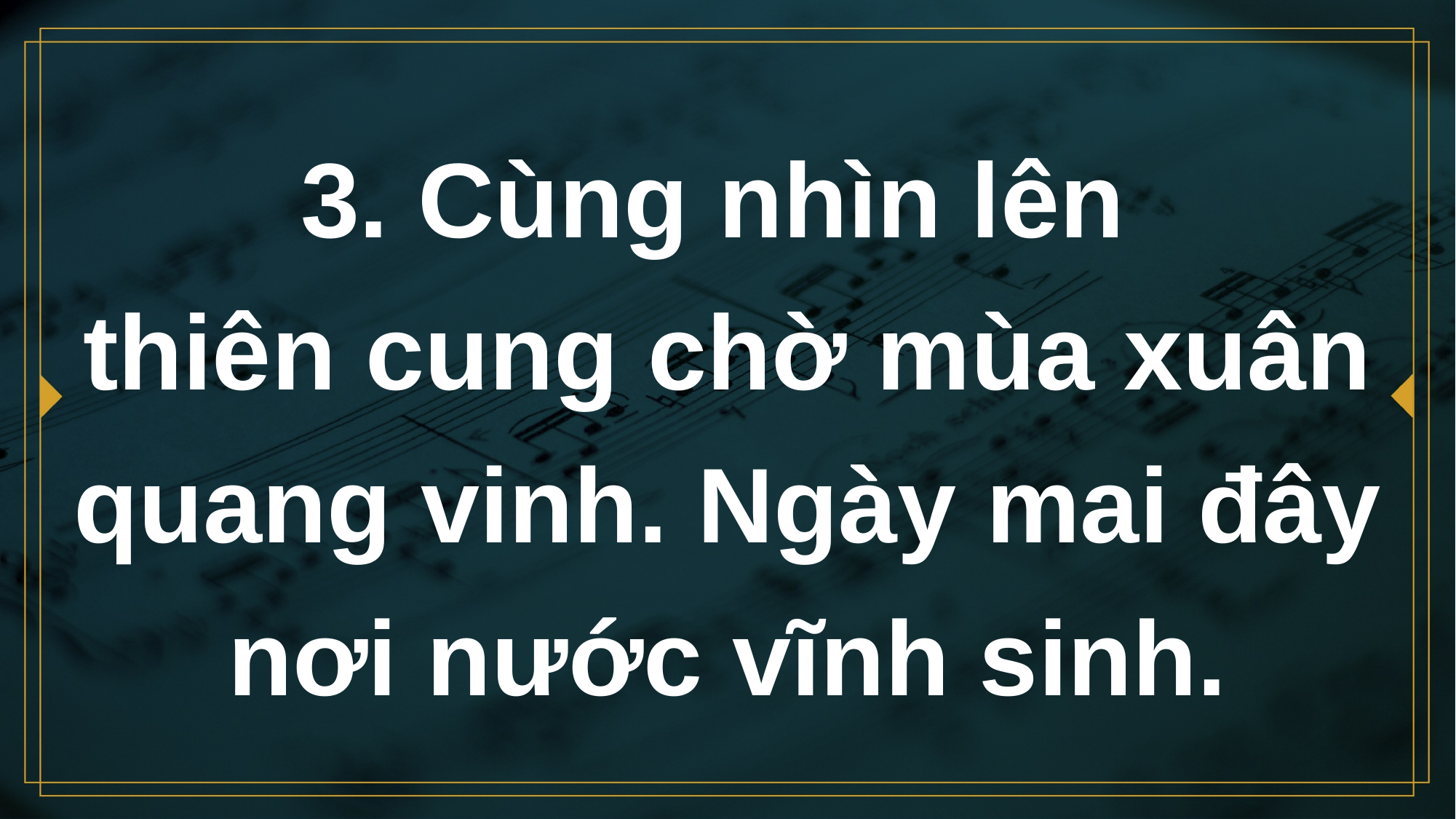

# 3. Cùng nhìn lên thiên cung chờ mùa xuân quang vinh. Ngày mai đây nơi nước vĩnh sinh.